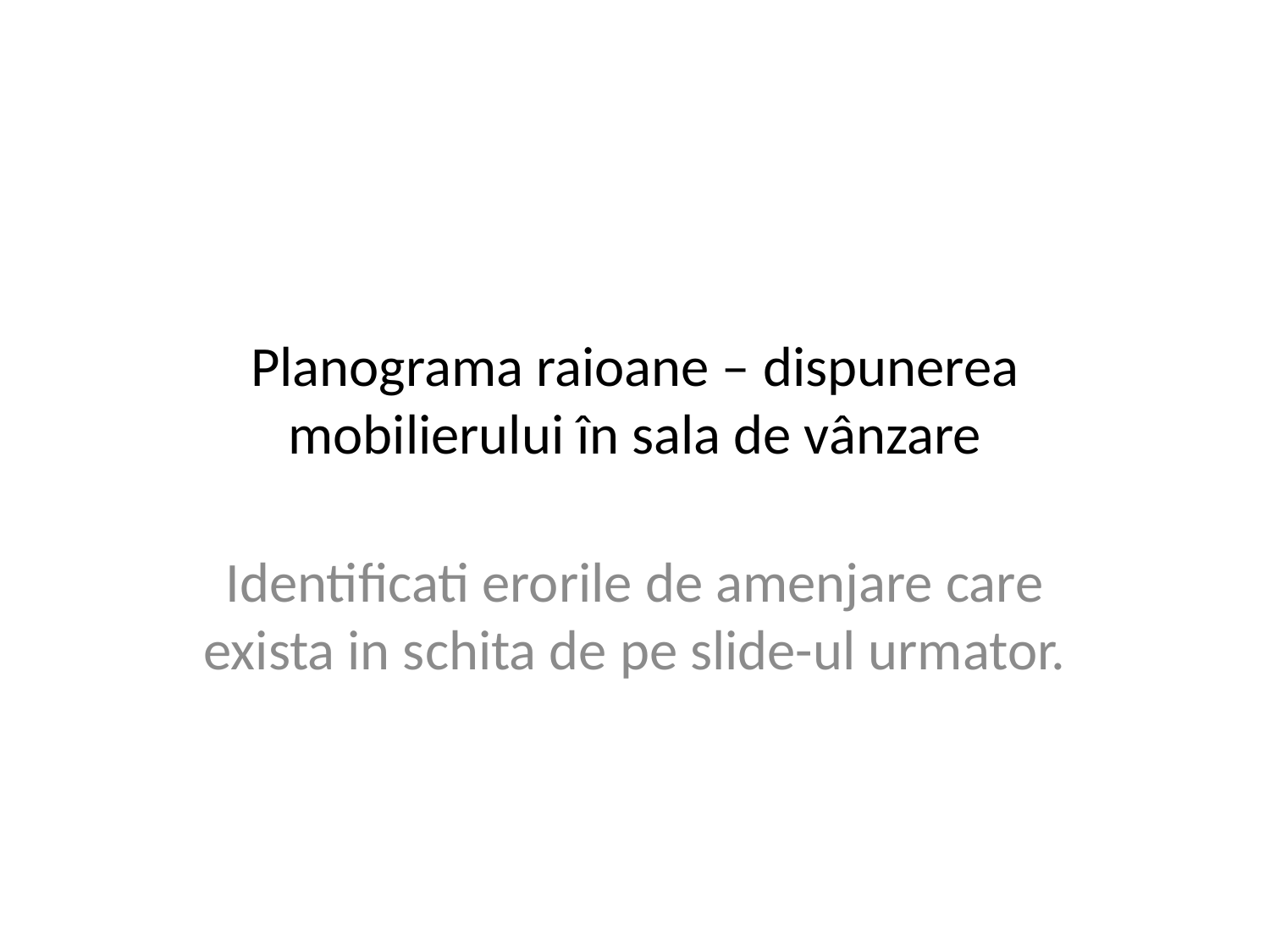

# Planograma raioane – dispunerea mobilierului în sala de vânzare
Identificati erorile de amenjare care exista in schita de pe slide-ul urmator.